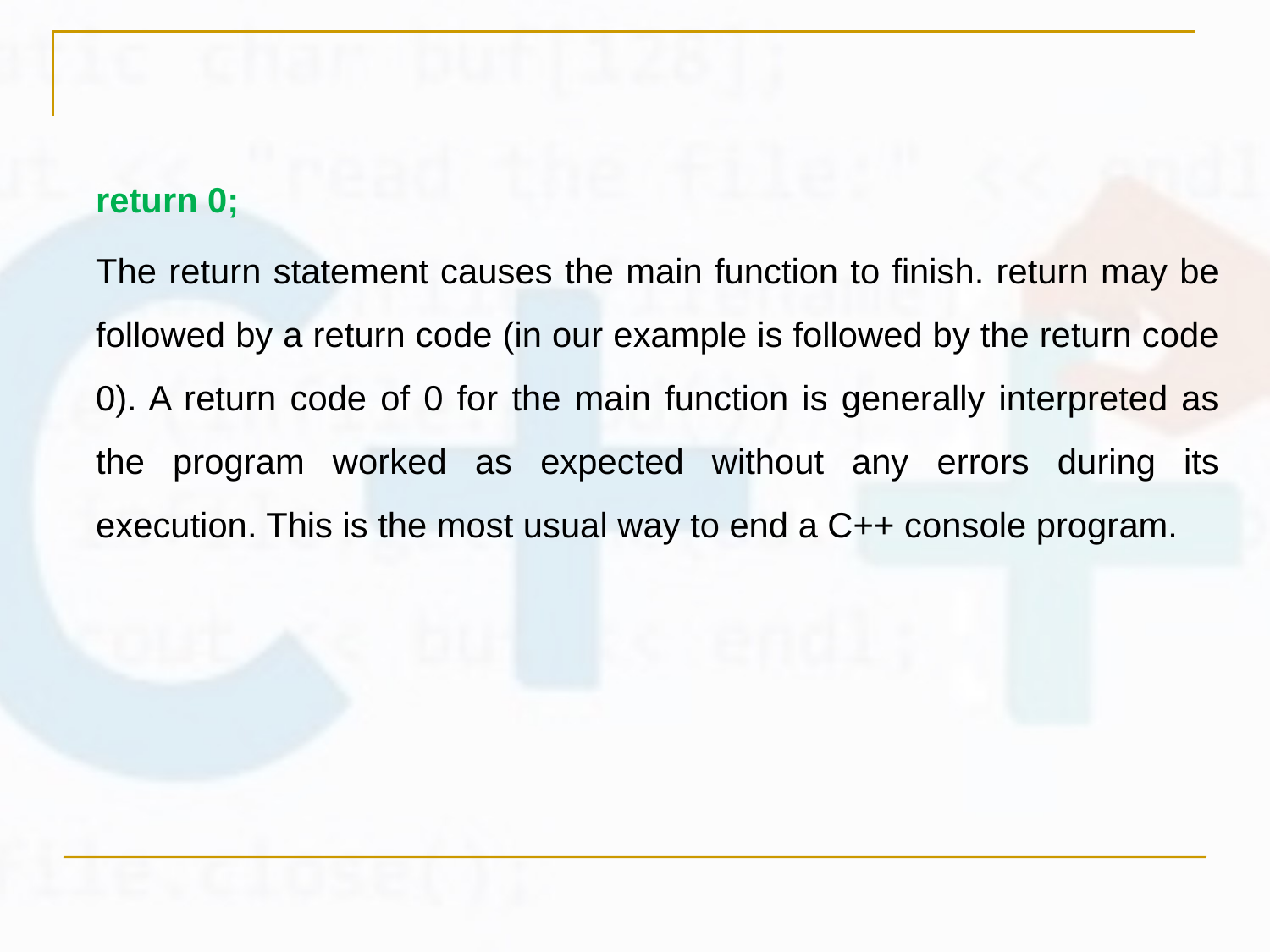

return 0;
The return statement causes the main function to finish. return may be followed by a return code (in our example is followed by the return code 0). A return code of 0 for the main function is generally interpreted as the program worked as expected without any errors during its execution. This is the most usual way to end a C++ console program.